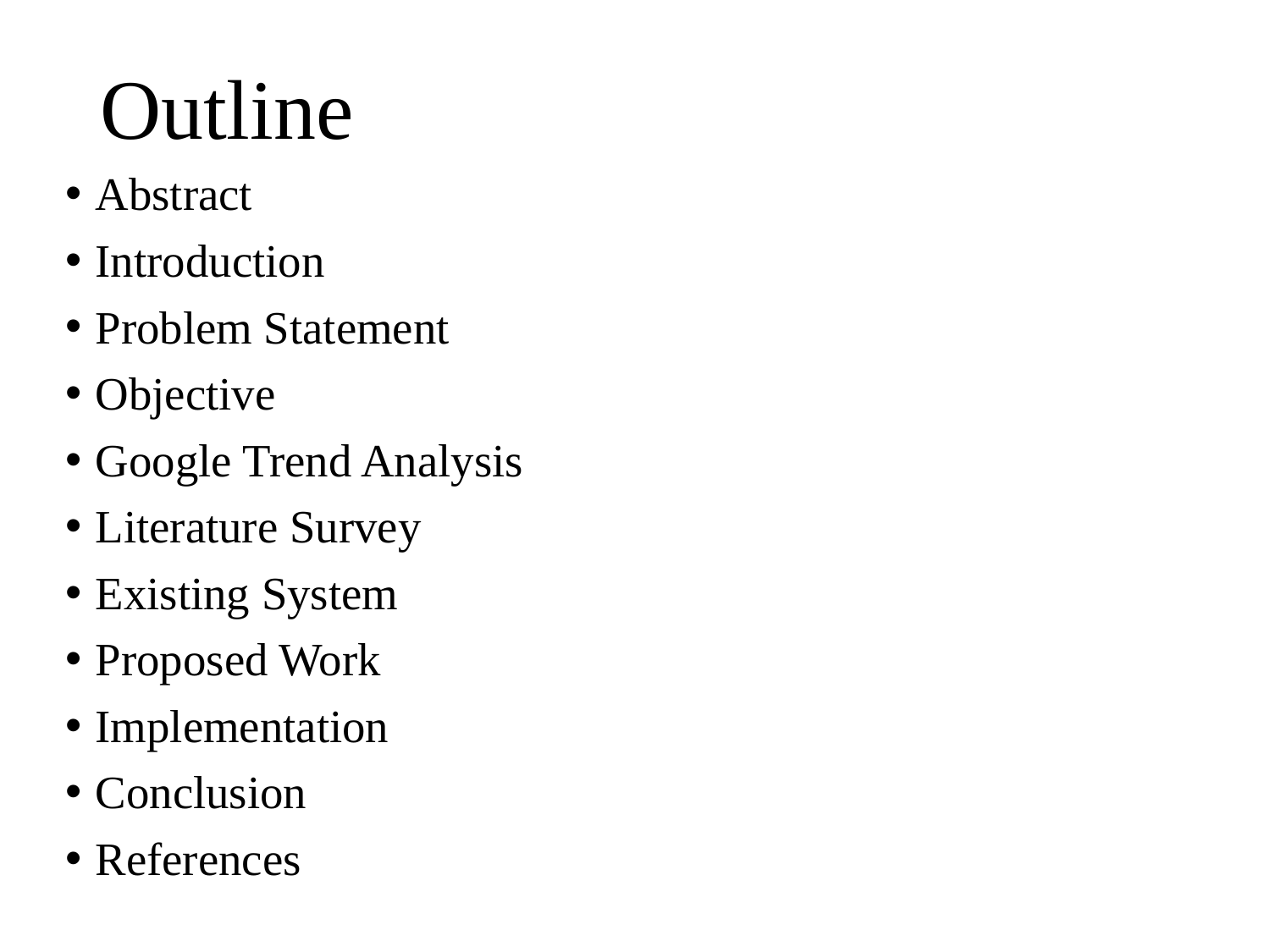

# Outline
Abstract
Introduction
Problem Statement
Objective
Google Trend Analysis
Literature Survey
Existing System
Proposed Work
Implementation
Conclusion
References